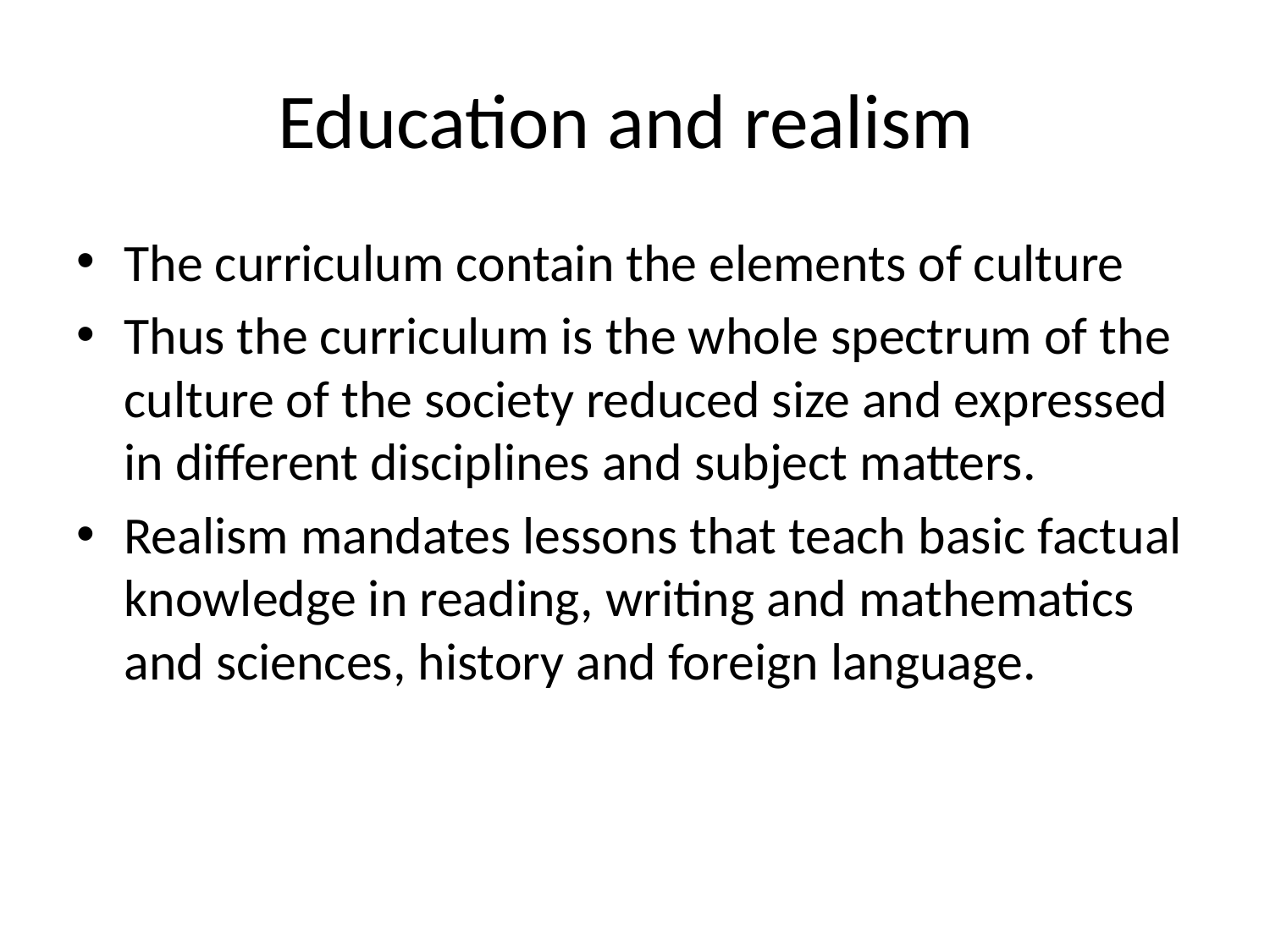

# Education and realism
The curriculum contain the elements of culture
Thus the curriculum is the whole spectrum of the culture of the society reduced size and expressed in different disciplines and subject matters.
Realism mandates lessons that teach basic factual knowledge in reading, writing and mathematics and sciences, history and foreign language.